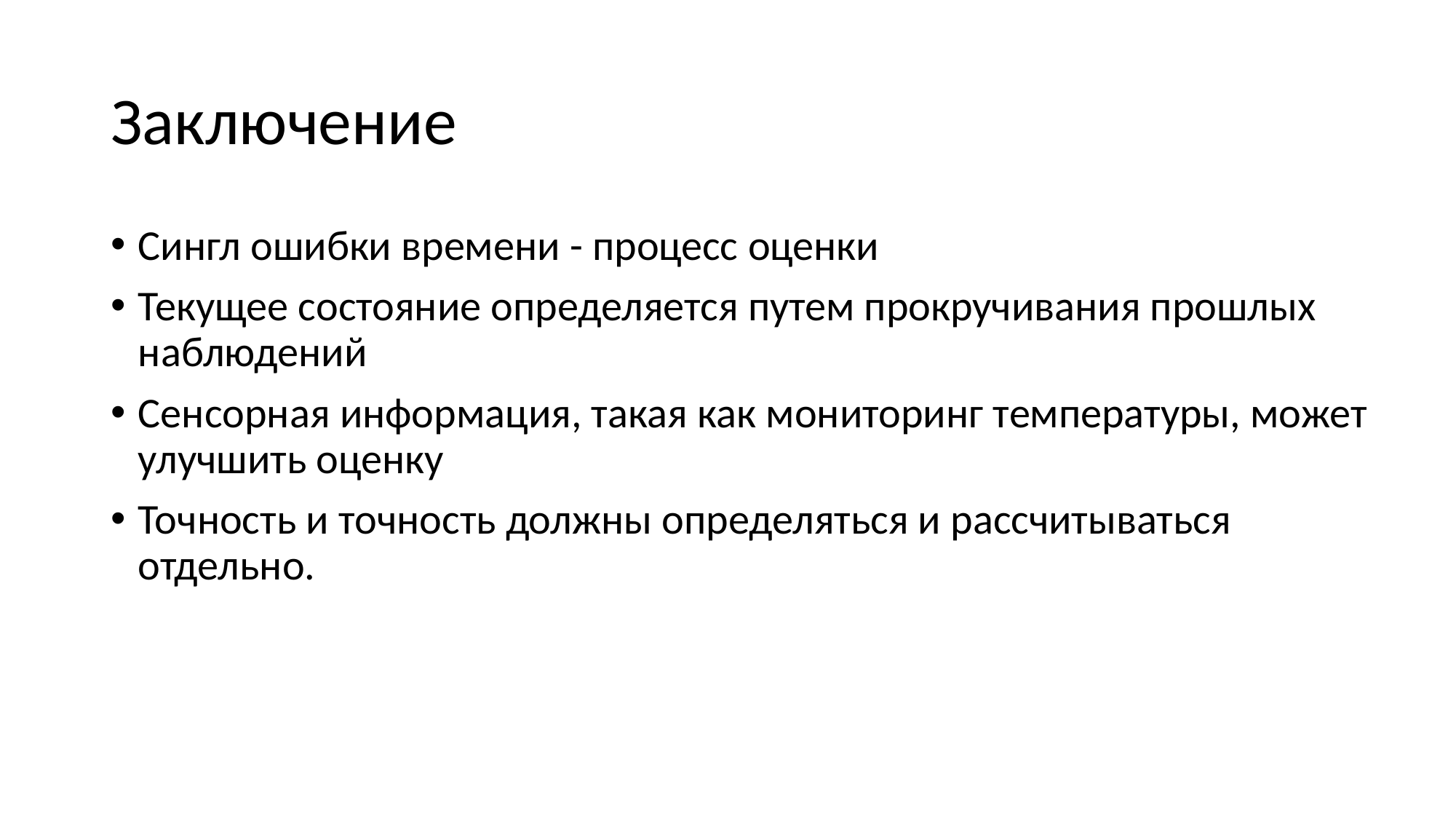

# Заключение
Сингл ошибки времени - процесс оценки
Текущее состояние определяется путем прокручивания прошлых наблюдений
Сенсорная информация, такая как мониторинг температуры, может улучшить оценку
Точность и точность должны определяться и рассчитываться отдельно.